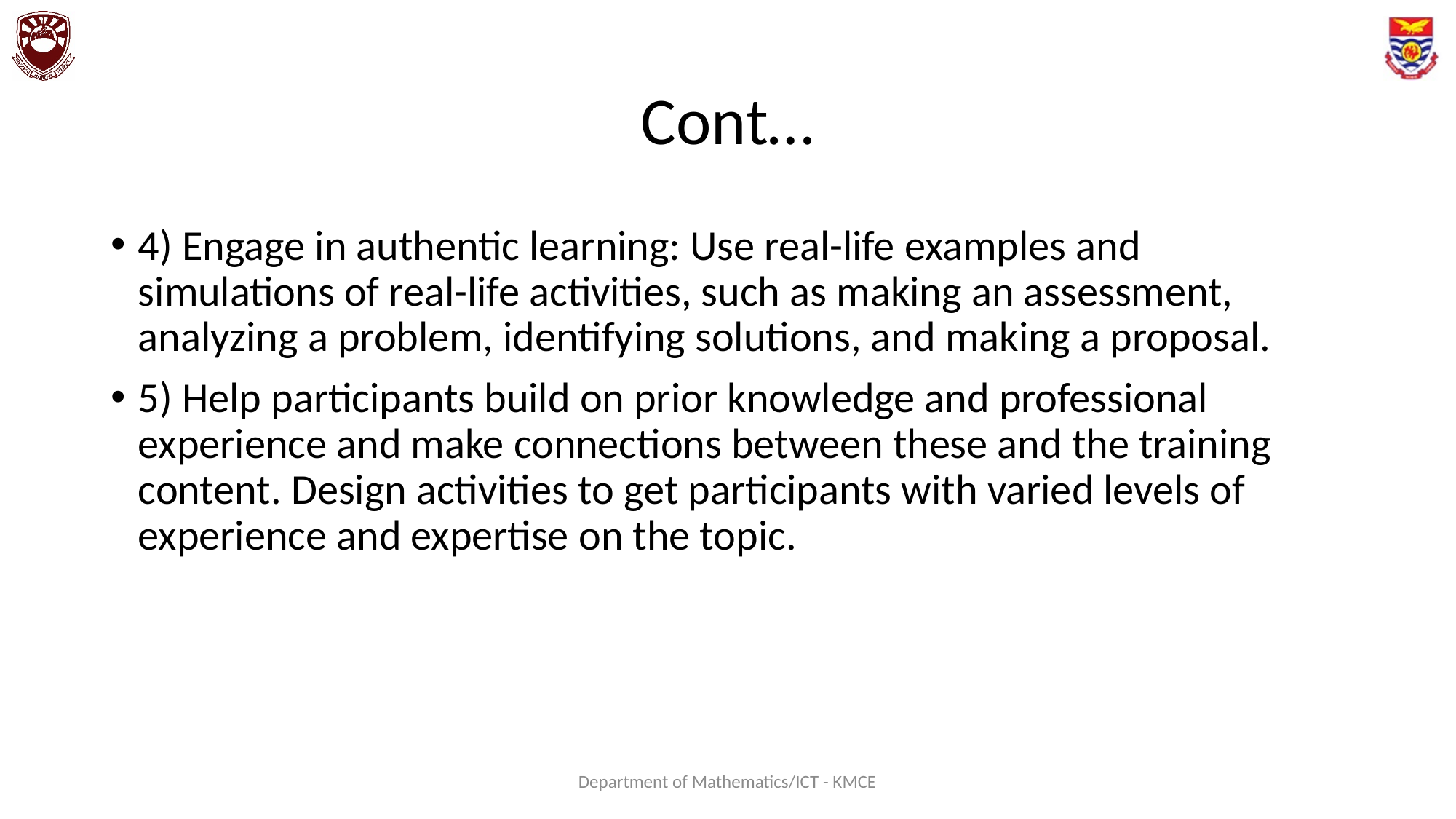

# Cont…
4) Engage in authentic learning: Use real-life examples and simulations of real-life activities, such as making an assessment, analyzing a problem, identifying solutions, and making a proposal.
5) Help participants build on prior knowledge and professional experience and make connections between these and the training content. Design activities to get participants with varied levels of experience and expertise on the topic.
Department of Mathematics/ICT - KMCE
11